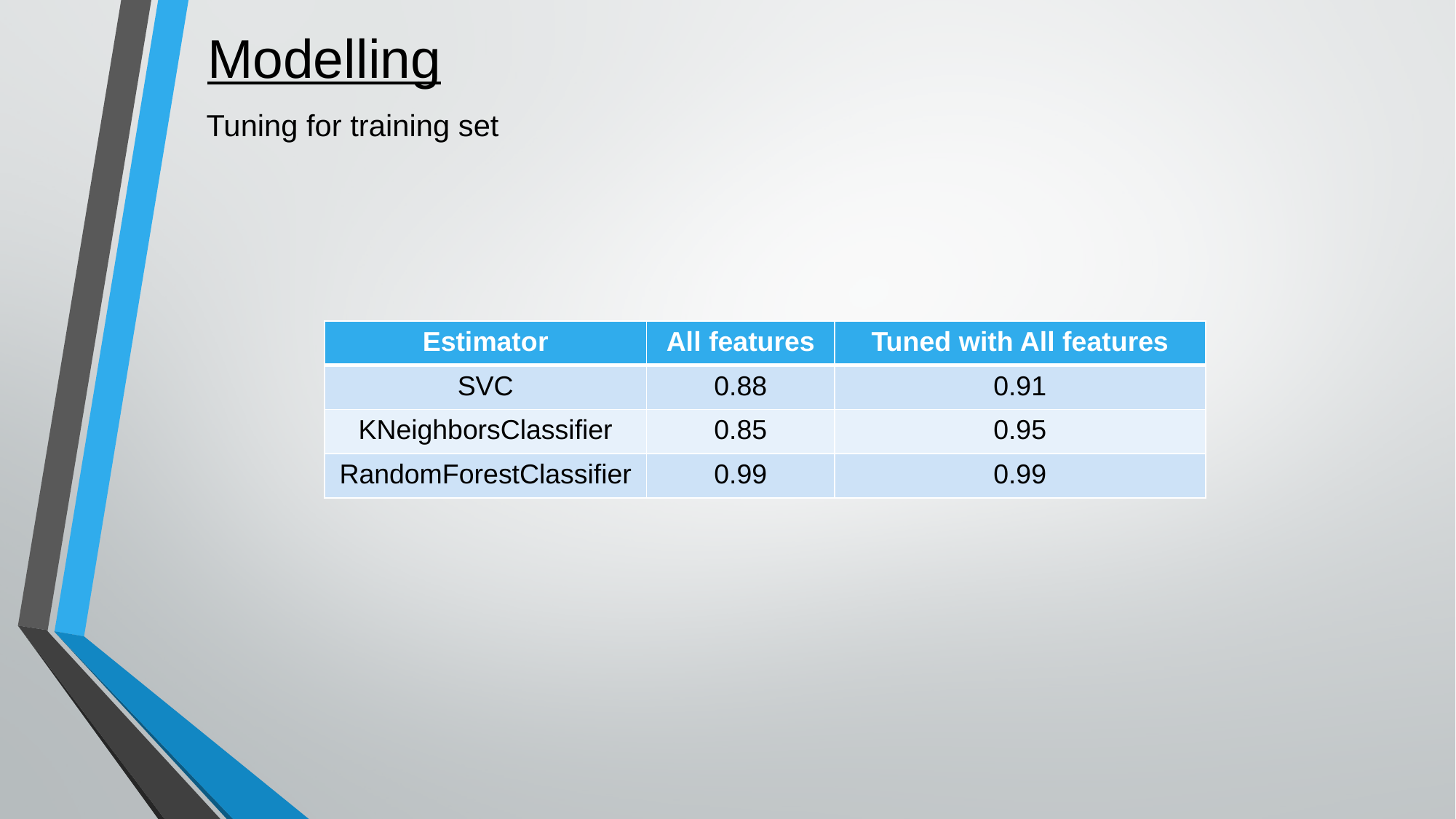

Modelling
Tuning for training set
| Estimator | All features | Tuned with All features |
| --- | --- | --- |
| SVC | 0.88 | 0.91 |
| KNeighborsClassifier | 0.85 | 0.95 |
| RandomForestClassifier | 0.99 | 0.99 |